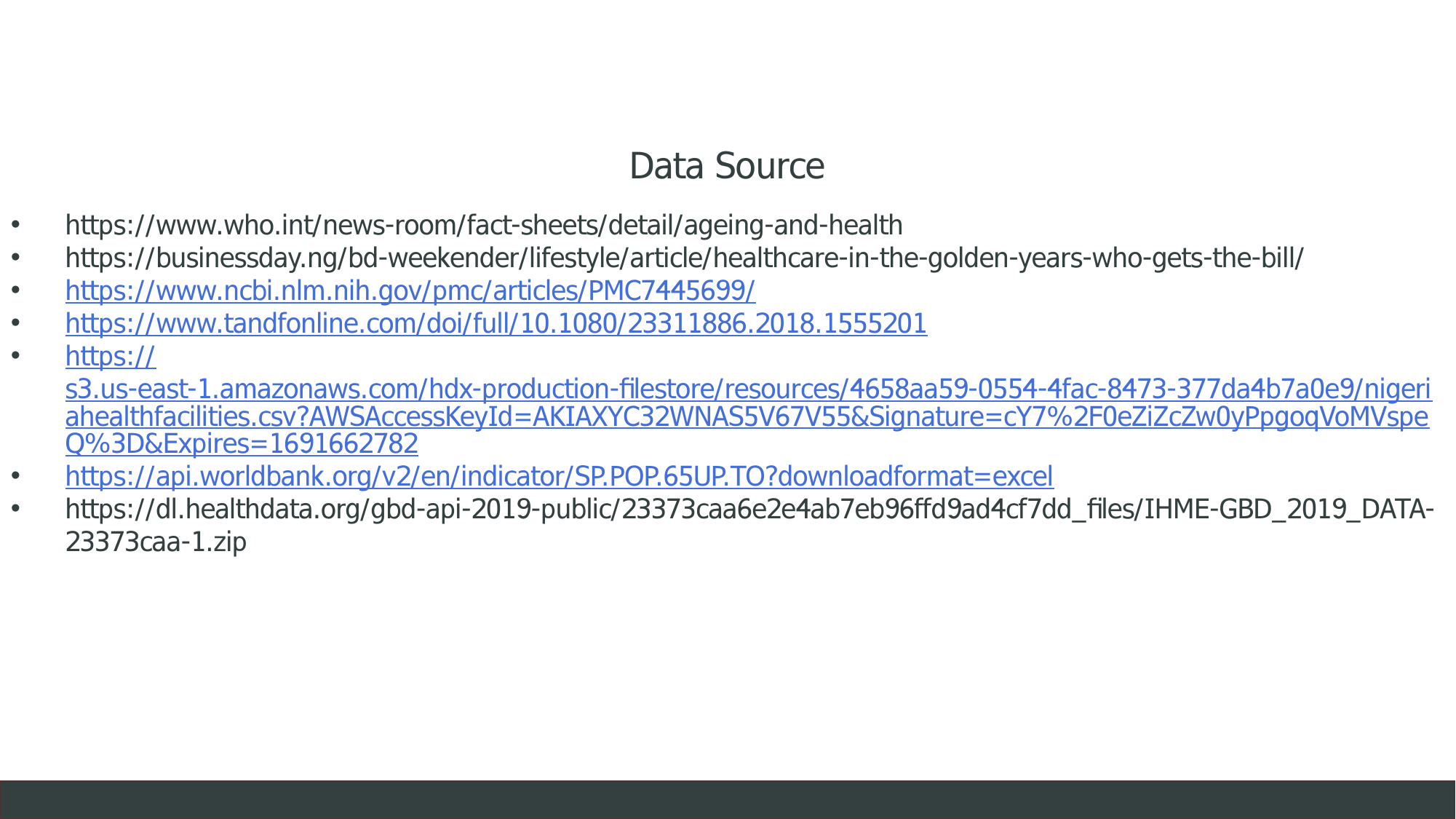

Data Source

https://www.who.int/news-room/fact-sheets/detail/ageing-and-health
https://businessday.ng/bd-weekender/lifestyle/article/healthcare-in-the-golden-years-who-gets-the-bill/
https://www.ncbi.nlm.nih.gov/pmc/articles/PMC7445699/
https://www.tandfonline.com/doi/full/10.1080/23311886.2018.1555201
https://s3.us-east-1.amazonaws.com/hdx-production-filestore/resources/4658aa59-0554-4fac-8473-377da4b7a0e9/nigeriahealthfacilities.csv?AWSAccessKeyId=AKIAXYC32WNAS5V67V55&Signature=cY7%2F0eZiZcZw0yPpgoqVoMVspeQ%3D&Expires=1691662782
https://api.worldbank.org/v2/en/indicator/SP.POP.65UP.TO?downloadformat=excel
https://dl.healthdata.org/gbd-api-2019-public/23373caa6e2e4ab7eb96ffd9ad4cf7dd_files/IHME-GBD_2019_DATA-23373caa-1.zip